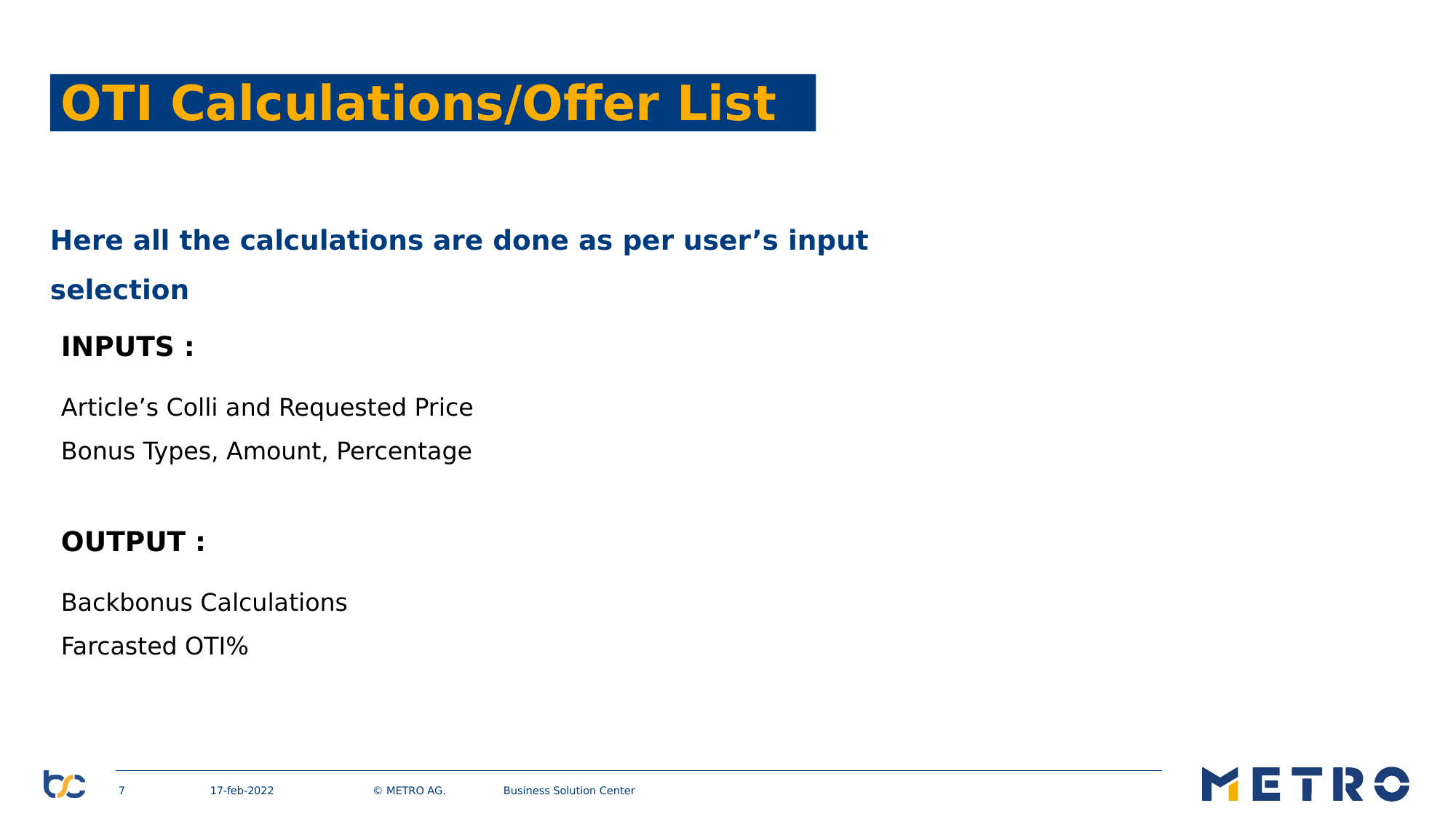

# OTI Calculations/Offer List
Here all the calculations are done as per user’s input selection
INPUTS :
Article’s Colli and Requested Price
Bonus Types, Amount, Percentage
OUTPUT :
Backbonus Calculations
Farcasted OTI%

7
17-feb-2022
Business Solution Center